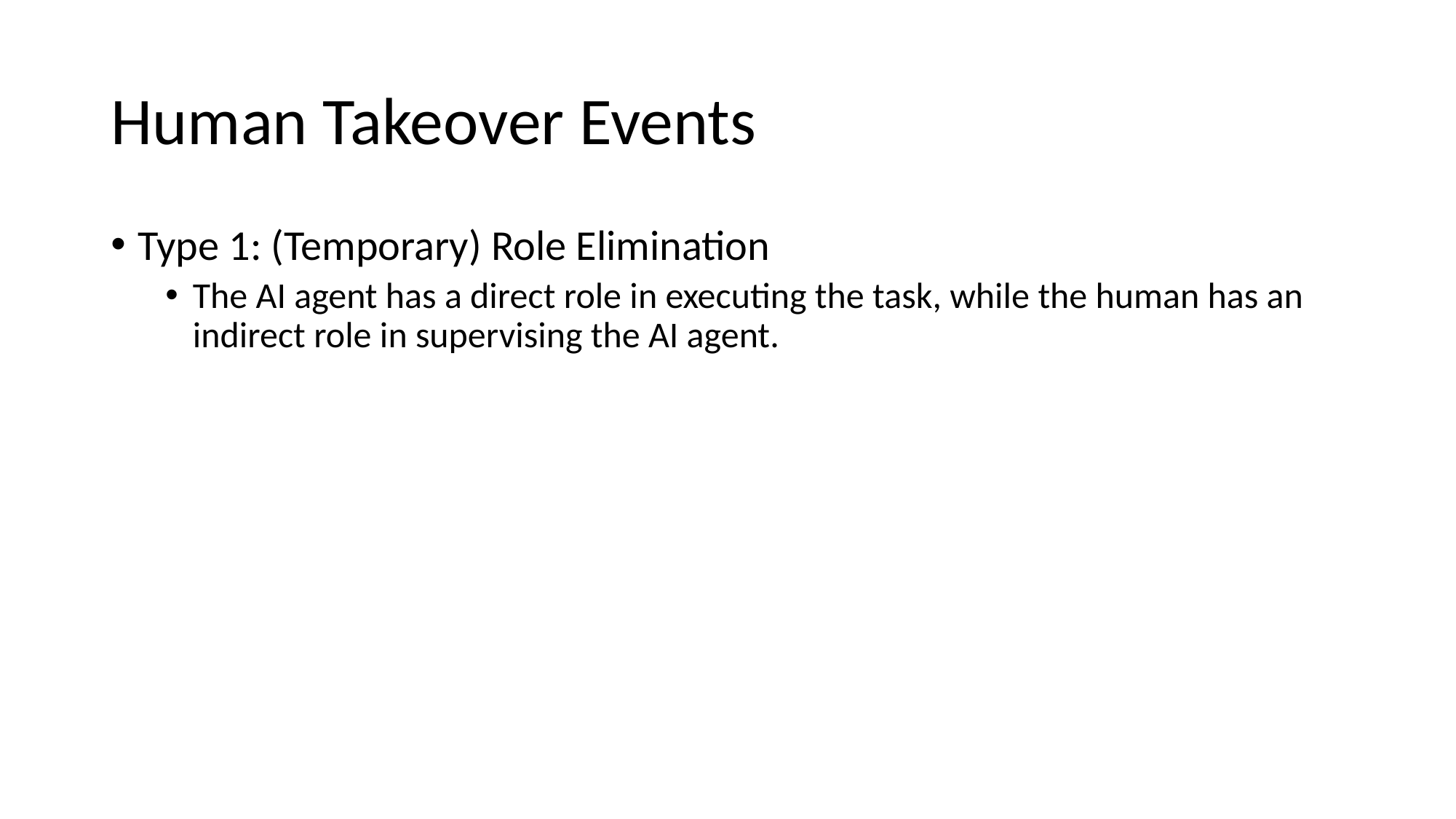

# Human Takeover Events
Type 1: (Temporary) Role Elimination
The AI agent has a direct role in executing the task, while the human has an indirect role in supervising the AI agent.